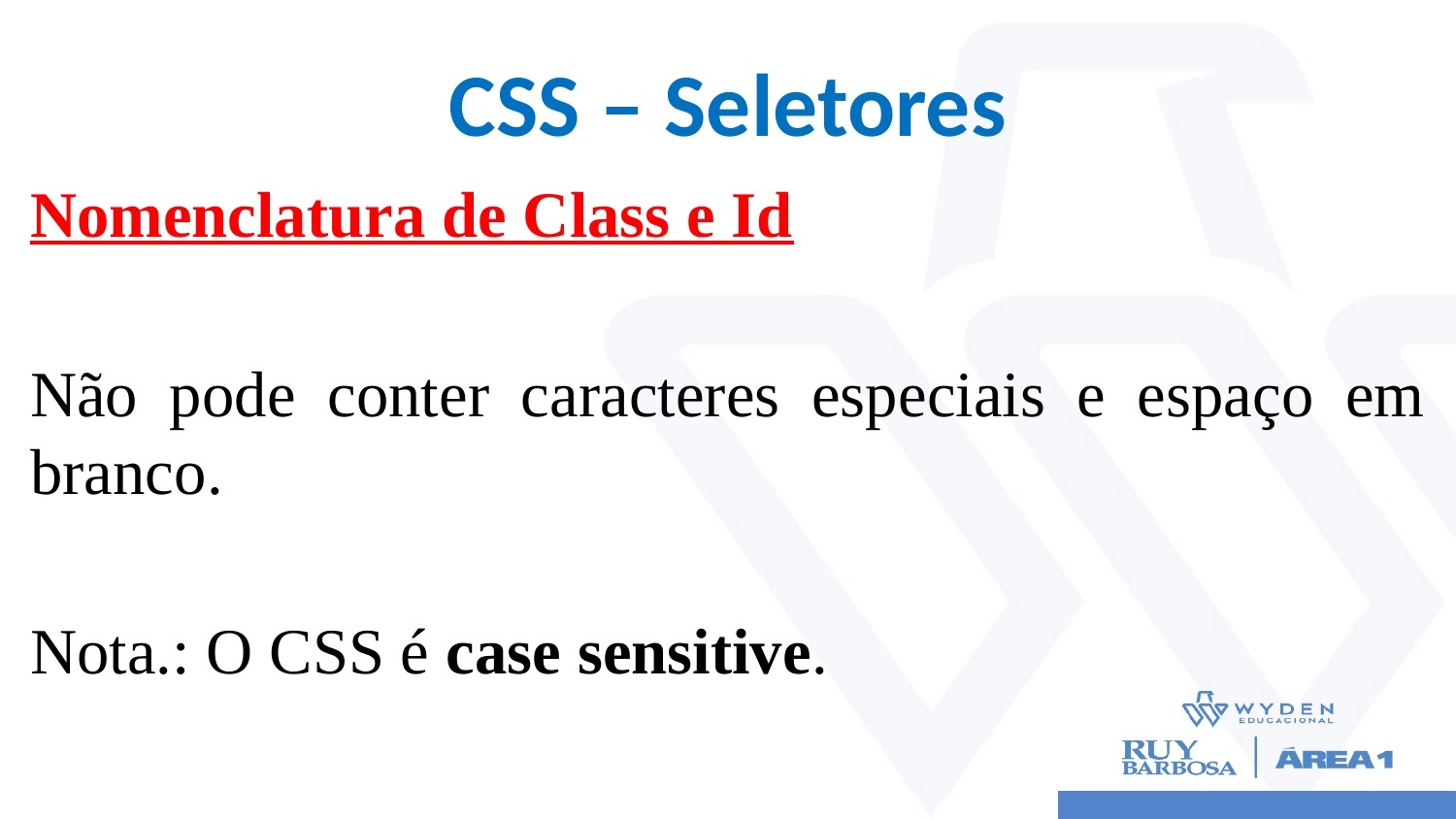

# CSS – Seletores
Nomenclatura de Class e Id

Não pode conter caracteres especiais e espaço em branco.

Nota.: O CSS é case sensitive.